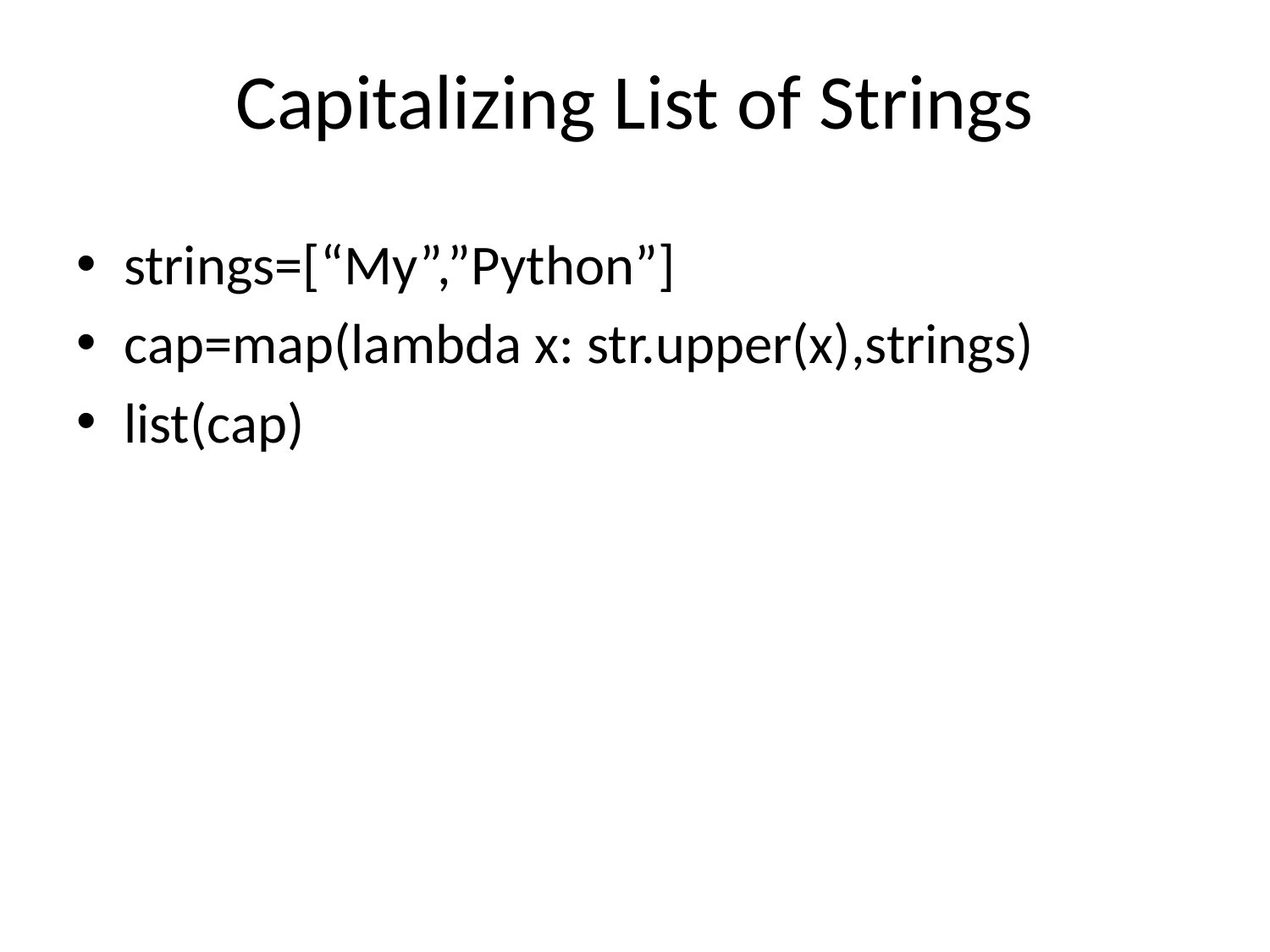

# Capitalizing List of Strings
strings=[“My”,”Python”]
cap=map(lambda x: str.upper(x),strings)
list(cap)